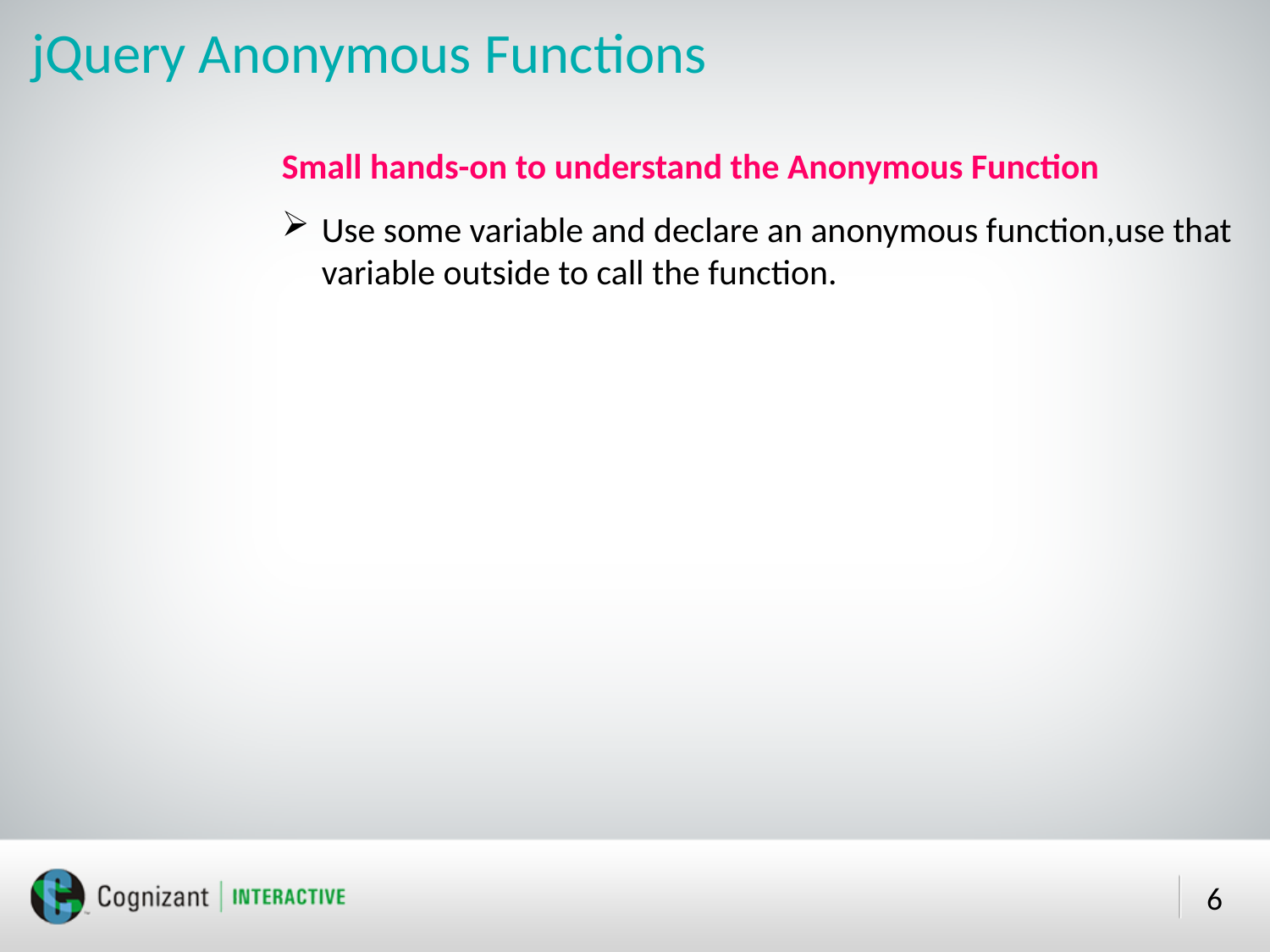

# jQuery Anonymous Functions
Small hands-on to understand the Anonymous Function
Use some variable and declare an anonymous function,use that variable outside to call the function.
6